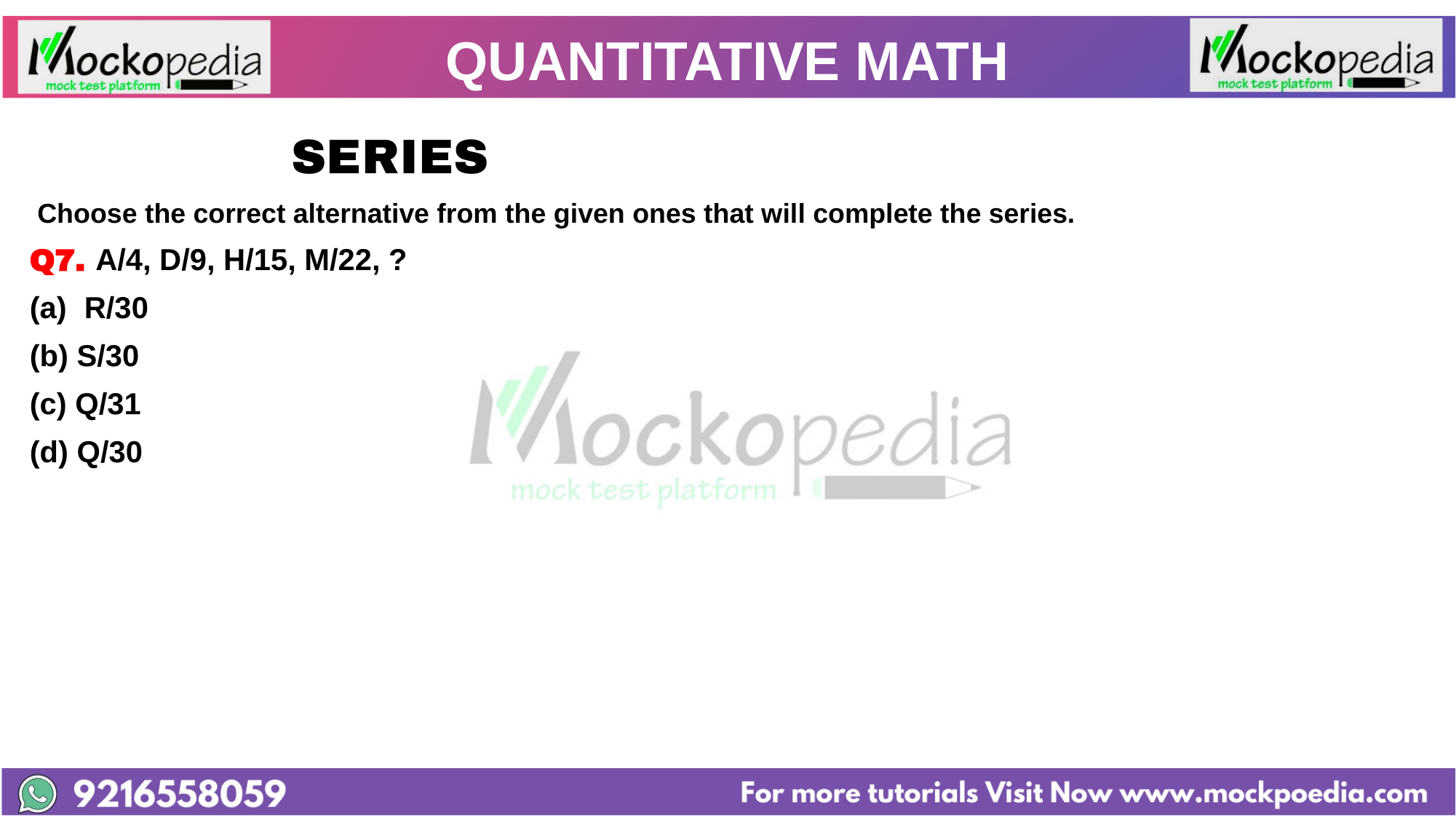

# QUANTITATIVE MATH
			 SERIES
 Choose the correct alternative from the given ones that will complete the series.
Q7. A/4, D/9, H/15, M/22, ?
R/30
(b) S/30
(c) Q/31
(d) Q/30